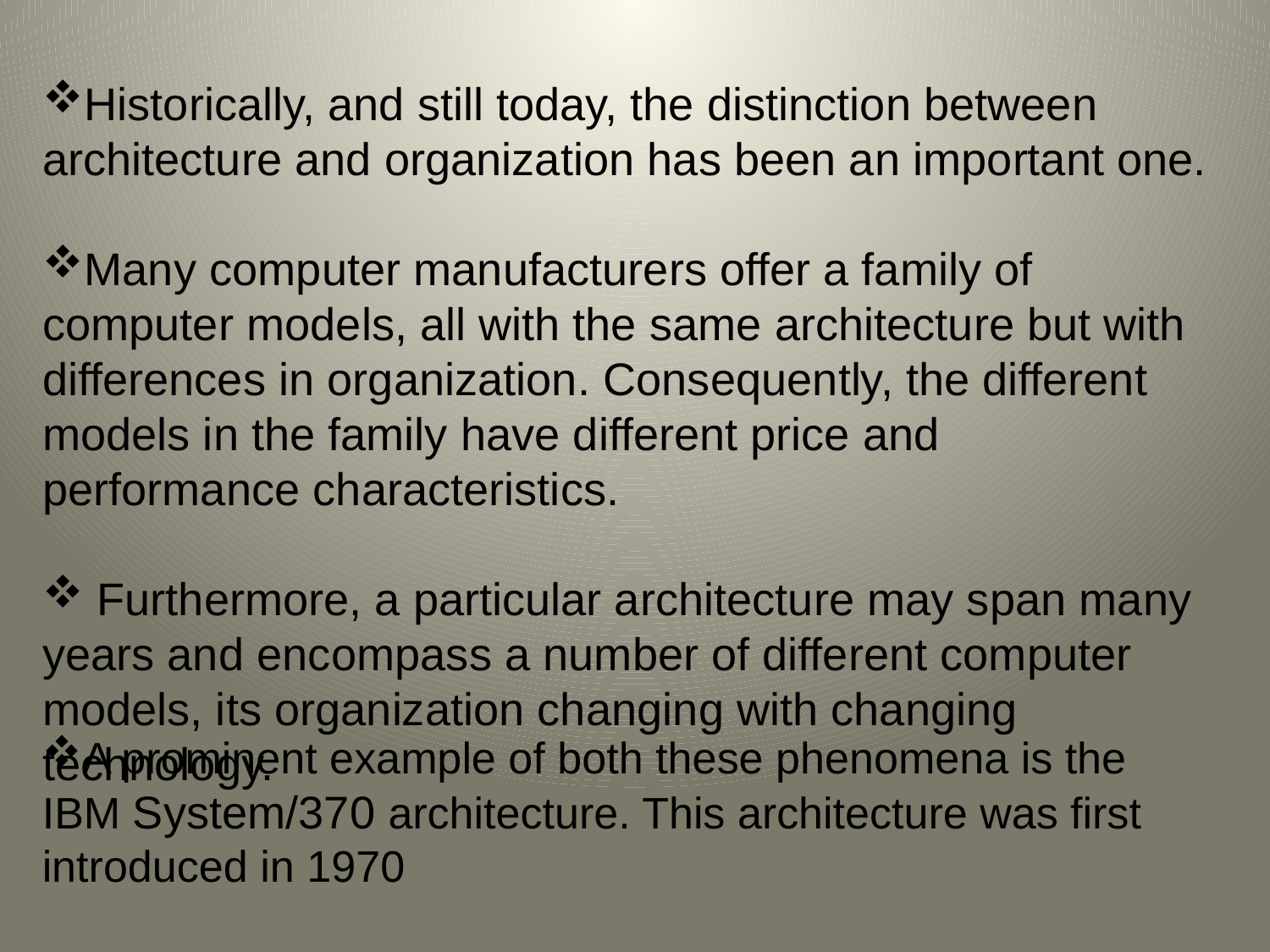

Historically, and still today, the distinction between architecture and organization has been an important one.

Many computer manufacturers offer a family of computer models, all with the same architecture but with differences in organization. Consequently, the different models in the family have different price and performance characteristics.

 Furthermore, a particular architecture may span many years and encompass a number of different computer models, its organization changing with changing technology.
A prominent example of both these phenomena is the IBM System/370 architecture. This architecture was first introduced in 1970